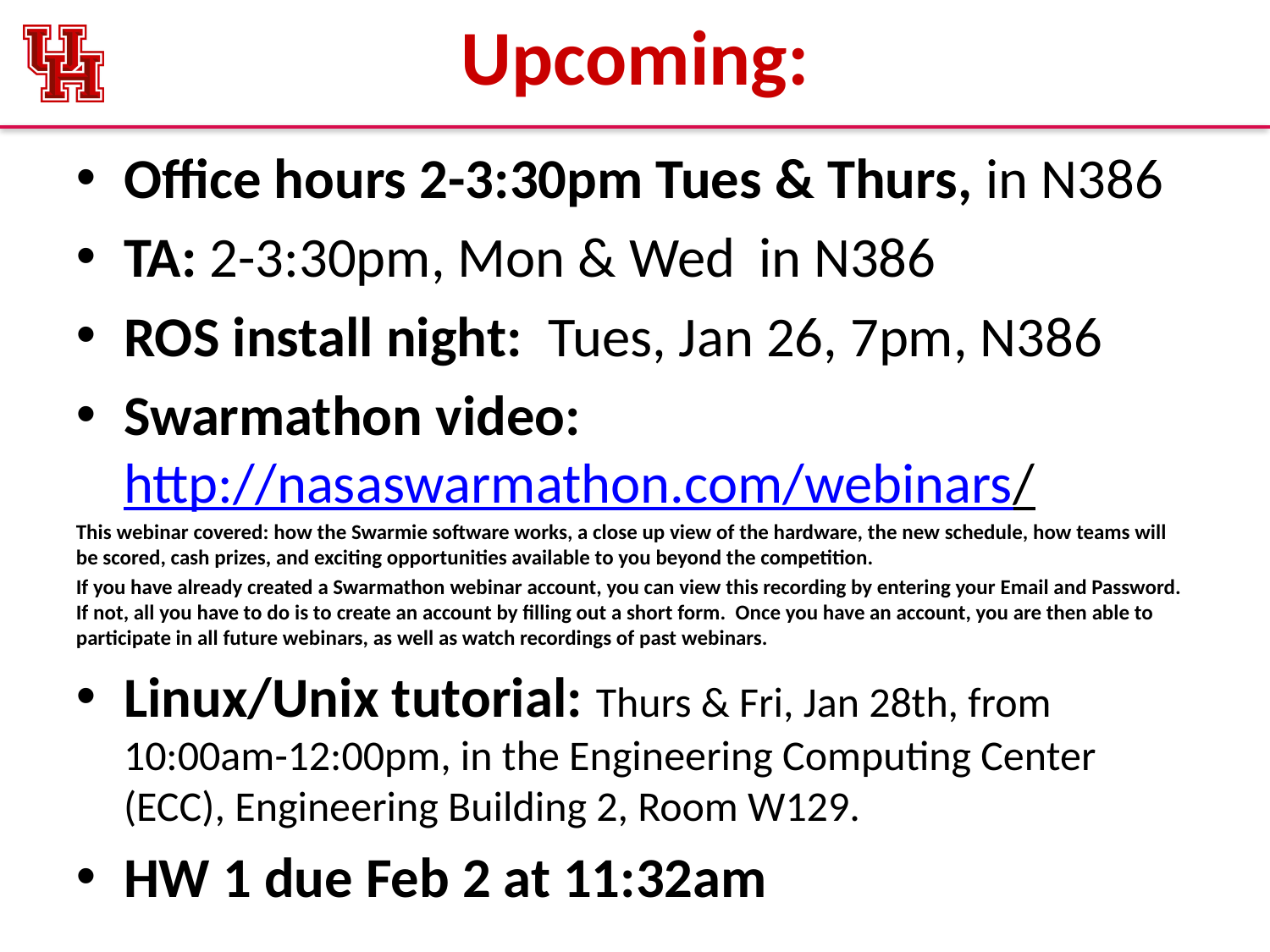

# Upcoming:
Office hours 2-3:30pm Tues & Thurs, in N386
TA: 2-3:30pm, Mon & Wed 	in N386
ROS install night:  Tues, Jan 26, 7pm, N386
Swarmathon video: http://nasaswarmathon.com/webinars/
This webinar covered: how the Swarmie software works, a close up view of the hardware, the new schedule, how teams will be scored, cash prizes, and exciting opportunities available to you beyond the competition.
If you have already created a Swarmathon webinar account, you can view this recording by entering your Email and Password.  If not, all you have to do is to create an account by filling out a short form.  Once you have an account, you are then able to participate in all future webinars, as well as watch recordings of past webinars.
Linux/Unix tutorial: Thurs & Fri, Jan 28th, from 10:00am-12:00pm, in the Engineering Computing Center (ECC), Engineering Building 2, Room W129.
HW 1 due Feb 2 at 11:32am